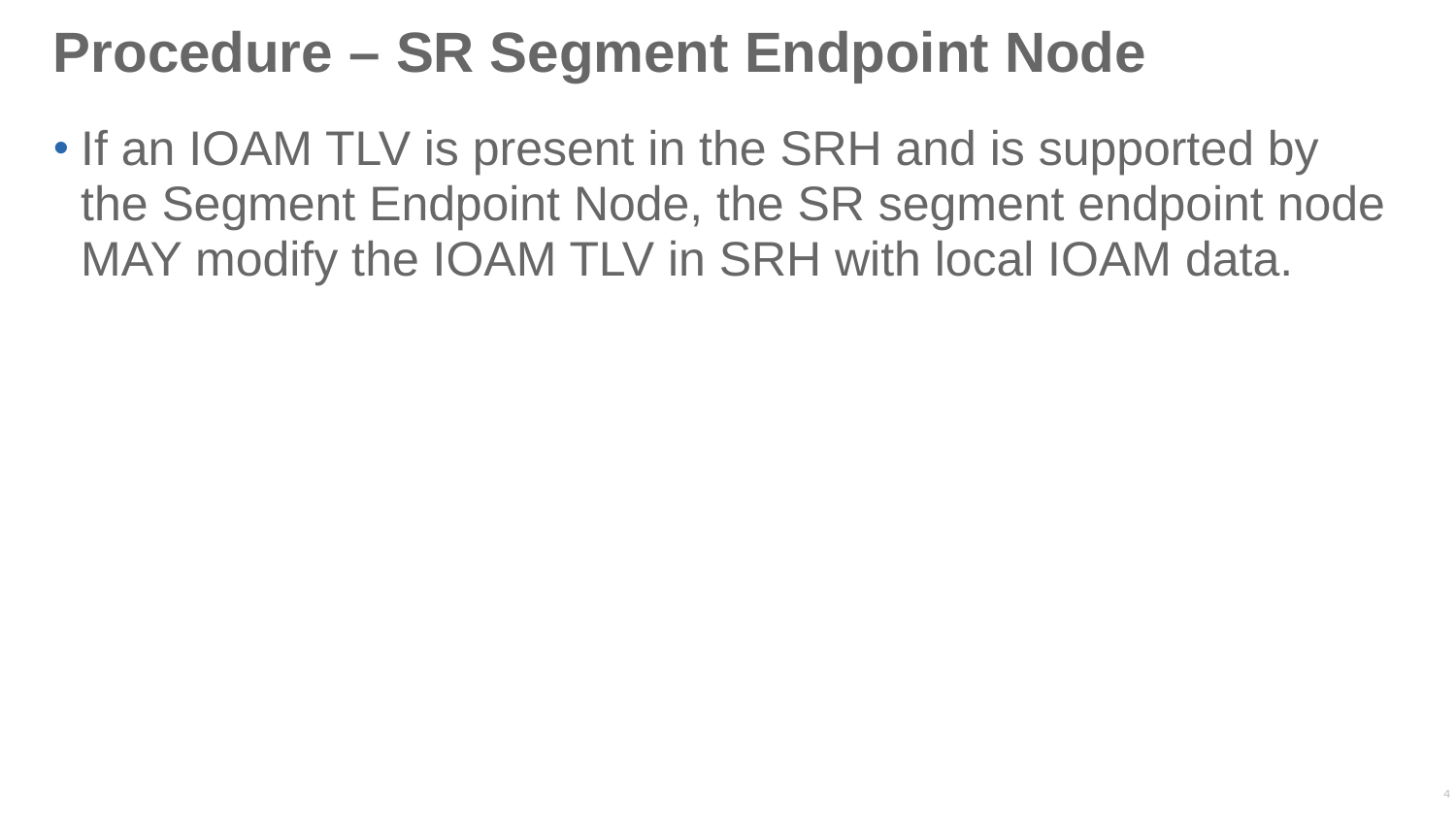

# Procedure – SR Segment Endpoint Node
If an IOAM TLV is present in the SRH and is supported by the Segment Endpoint Node, the SR segment endpoint node MAY modify the IOAM TLV in SRH with local IOAM data.